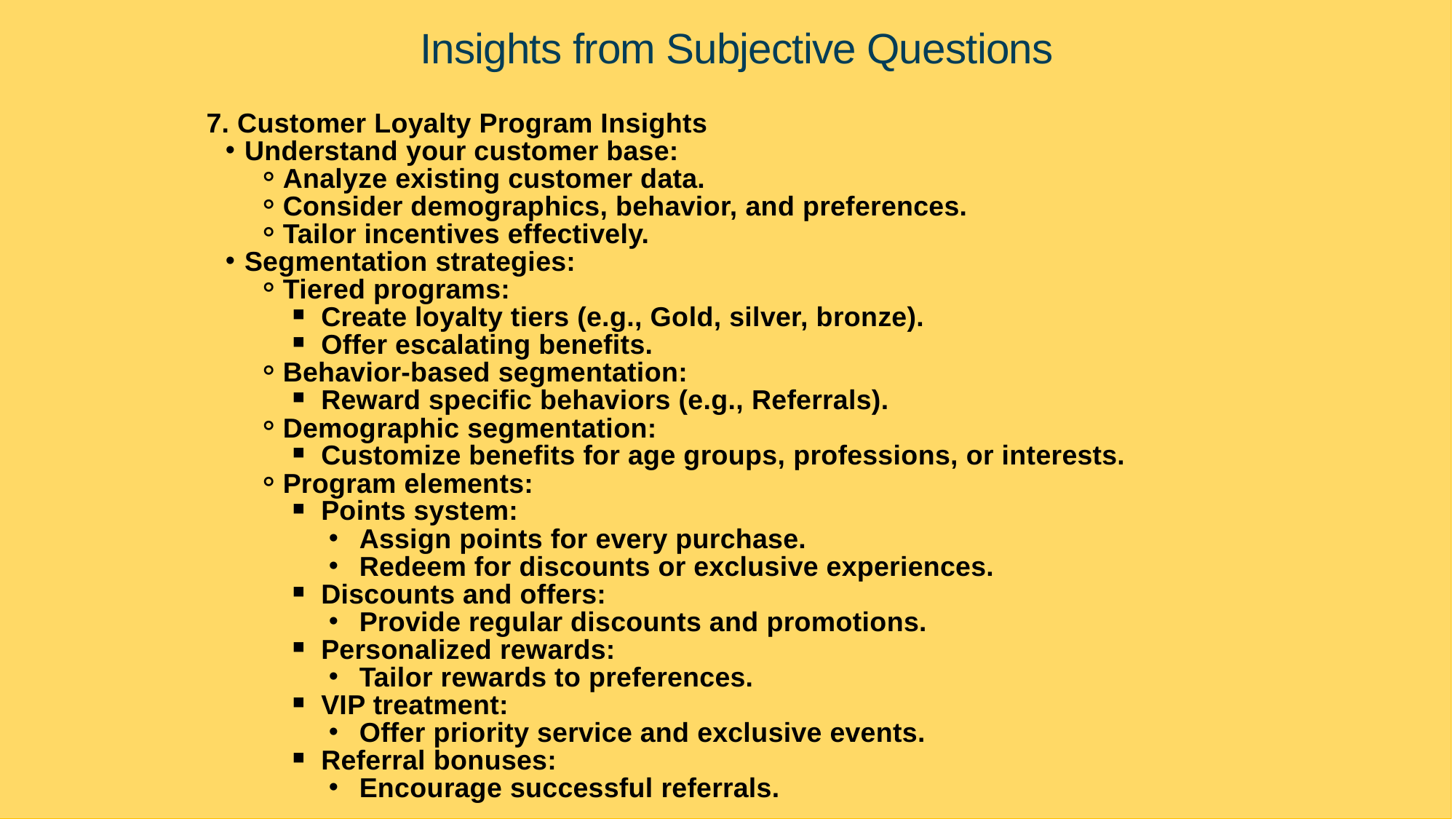

Insights from Subjective Questions
7. Customer Loyalty Program Insights
Understand your customer base:
Analyze existing customer data.
Consider demographics, behavior, and preferences.
Tailor incentives effectively.
Segmentation strategies:
Tiered programs:
Create loyalty tiers (e.g., Gold, silver, bronze).
Offer escalating benefits.
Behavior-based segmentation:
Reward specific behaviors (e.g., Referrals).
Demographic segmentation:
Customize benefits for age groups, professions, or interests.
Program elements:
Points system:
Assign points for every purchase.
Redeem for discounts or exclusive experiences.
Discounts and offers:
Provide regular discounts and promotions.
Personalized rewards:
Tailor rewards to preferences.
VIP treatment:
Offer priority service and exclusive events.
Referral bonuses:
Encourage successful referrals.